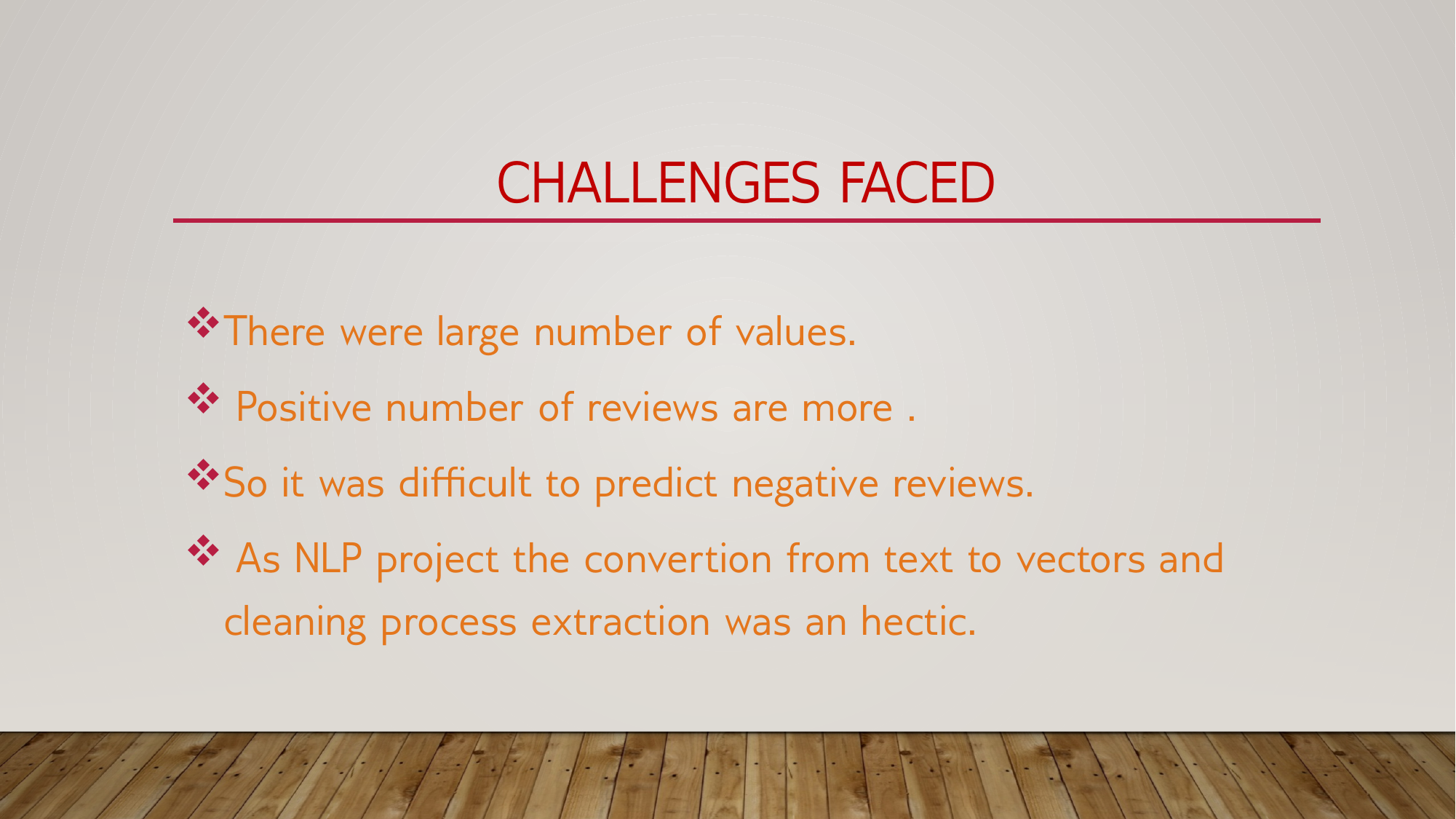

# CHALLENGES FACED

There were large number of values.
 Positive number of reviews are more .
So it was difficult to predict negative reviews.
 As NLP project the convertion from text to vectors and cleaning process extraction was an hectic.